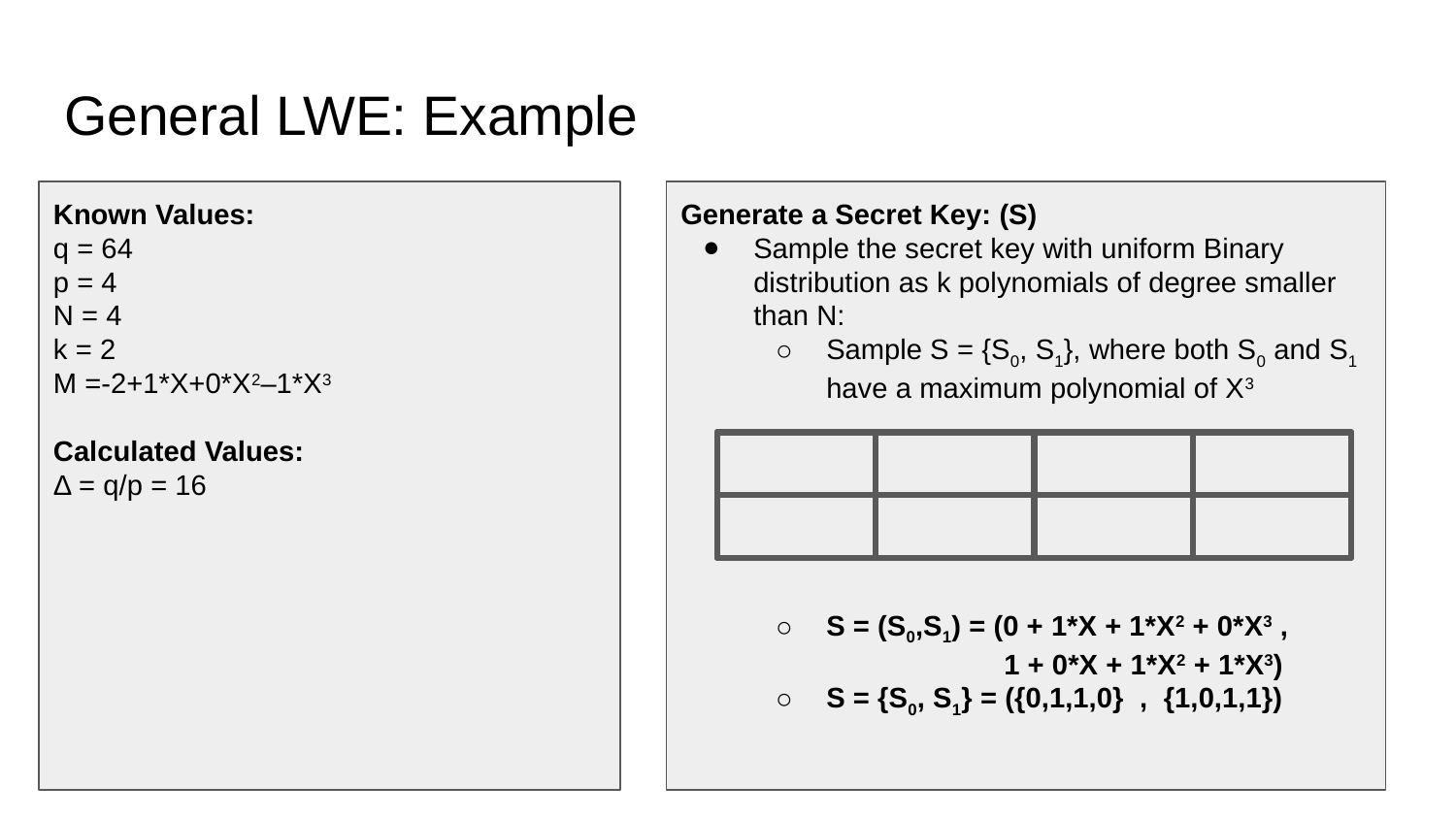

# General LWE: Example
Known Values:
q = 64
p = 4
N = 4
k = 2​
M =-2+1*X+0*X2–1*X3​

Calculated Values:
Δ = q/p = 16​

Generate a Secret Key: (S)
Sample the secret key with uniform Binary distribution as k polynomials of degree smaller than N:
Sample S = {S0, S1}, where both S0 and S1 have a maximum polynomial of X3

S = (S0,S1) = (0 + 1*X + 1*X2 + 0*X3 ,
    1 + 0*X + 1*X2 + 1*X3)
S = {S0, S1} = ({0,1,1,0}  ,  {1,0,1,1})

0

1

1

0

1

0

1

1